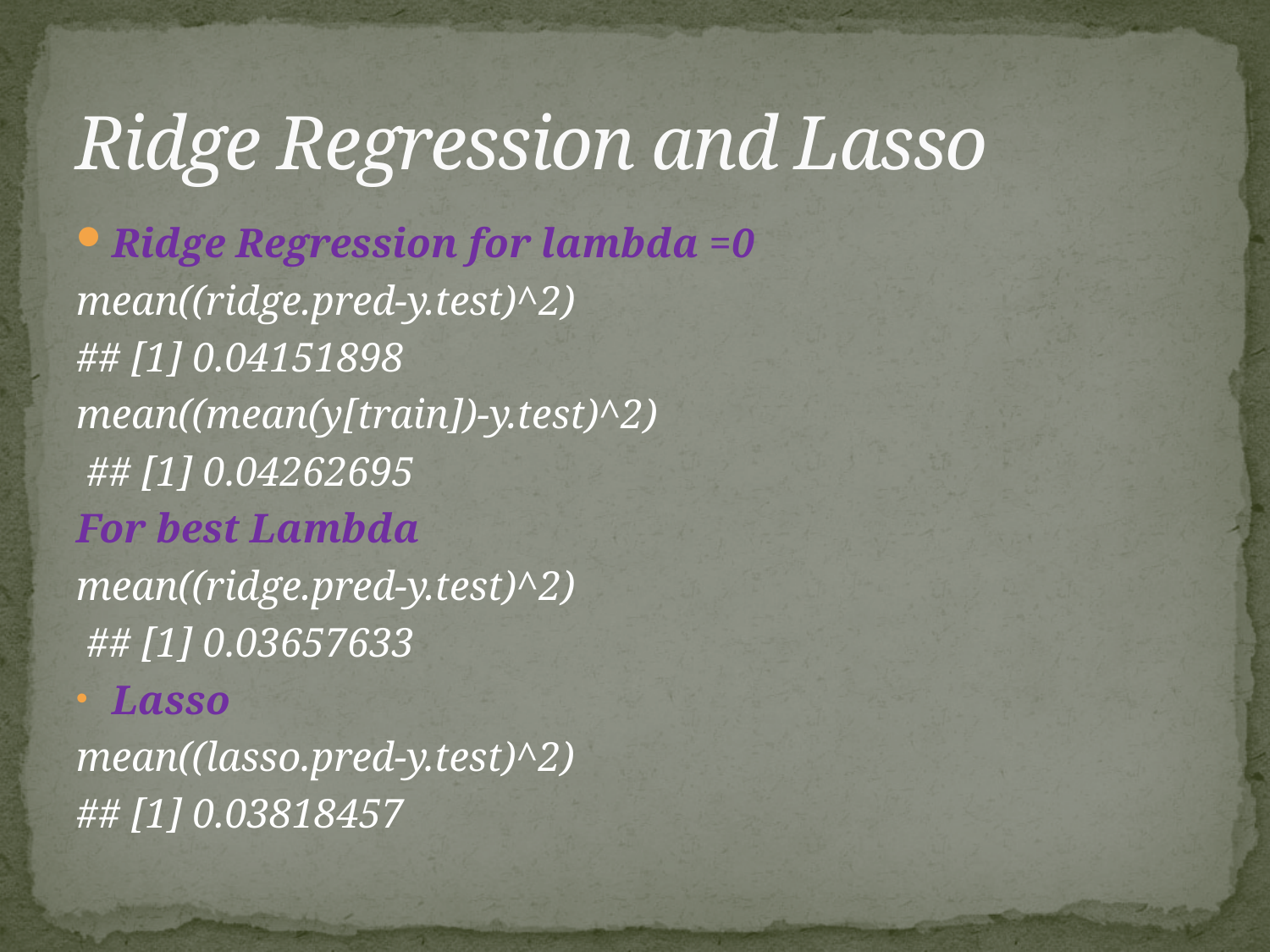

# Ridge Regression and Lasso
Ridge Regression for lambda =0
mean((ridge.pred-y.test)^2)
## [1] 0.04151898
mean((mean(y[train])-y.test)^2)
 ## [1] 0.04262695
For best Lambda
mean((ridge.pred-y.test)^2)
 ## [1] 0.03657633
Lasso
mean((lasso.pred-y.test)^2)
## [1] 0.03818457